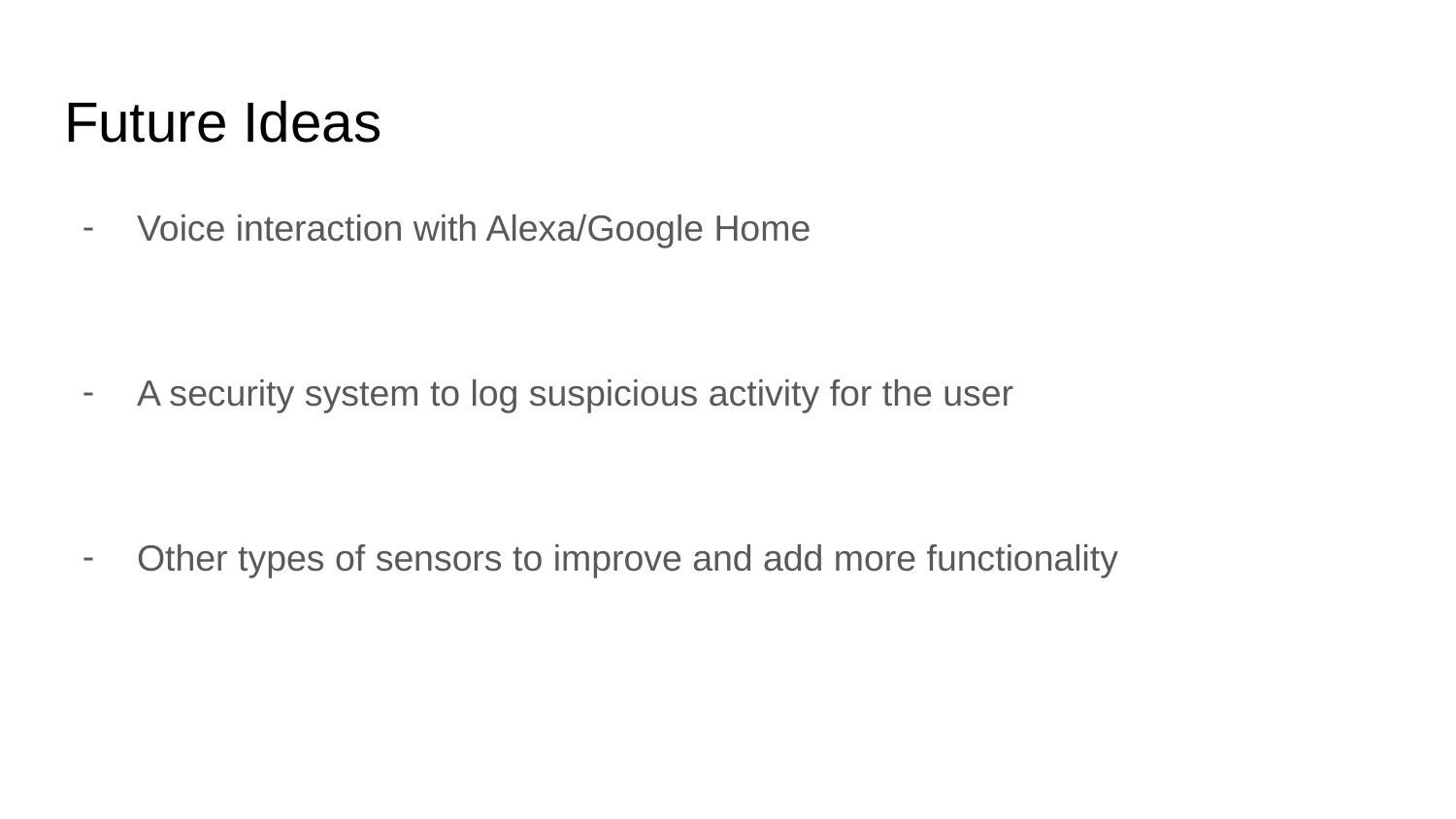

# Future Ideas
Voice interaction with Alexa/Google Home

A security system to log suspicious activity for the user

Other types of sensors to improve and add more functionality